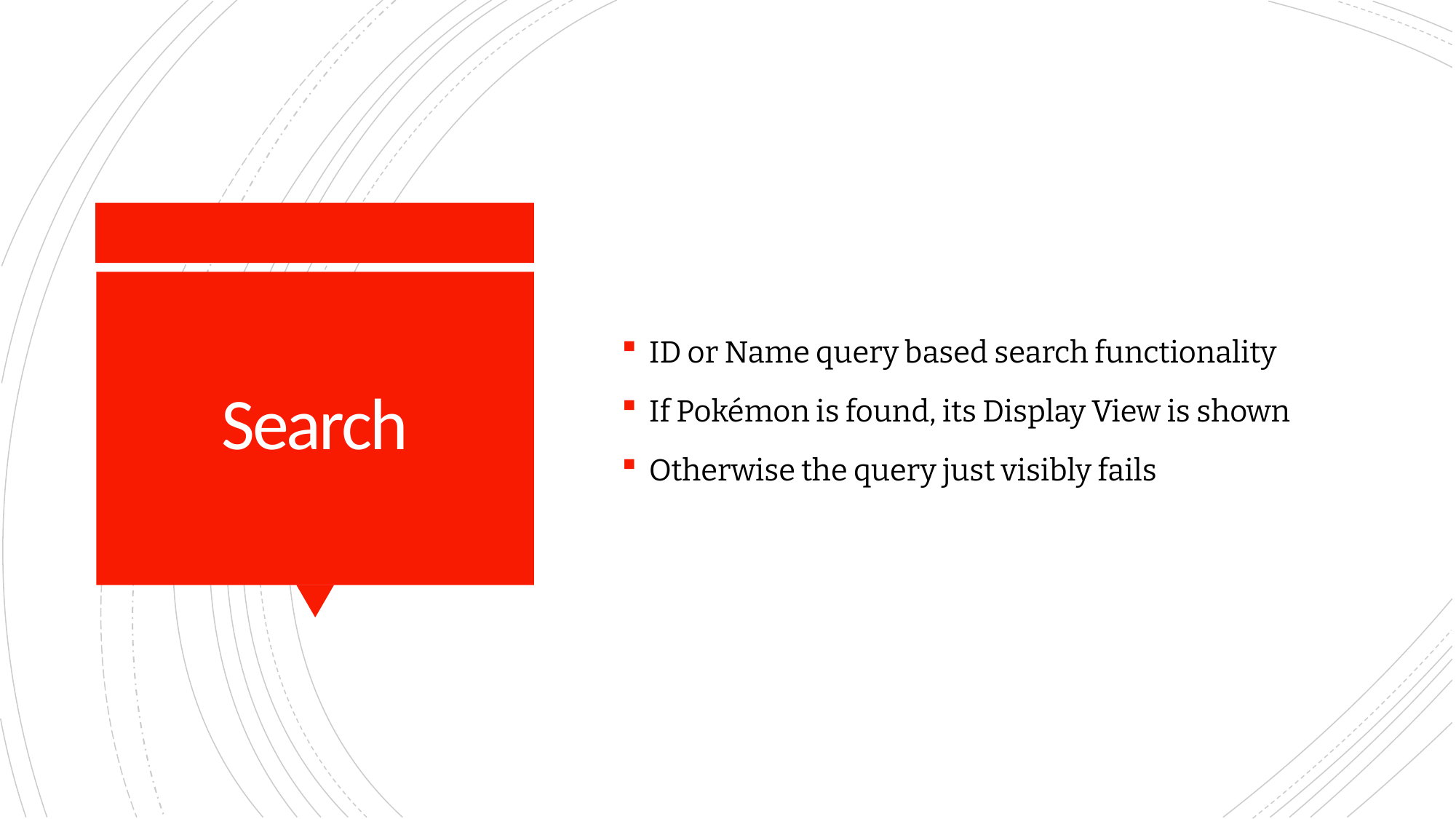

ID or Name query based search functionality
If Pokémon is found, its Display View is shown
Otherwise the query just visibly fails

# Search